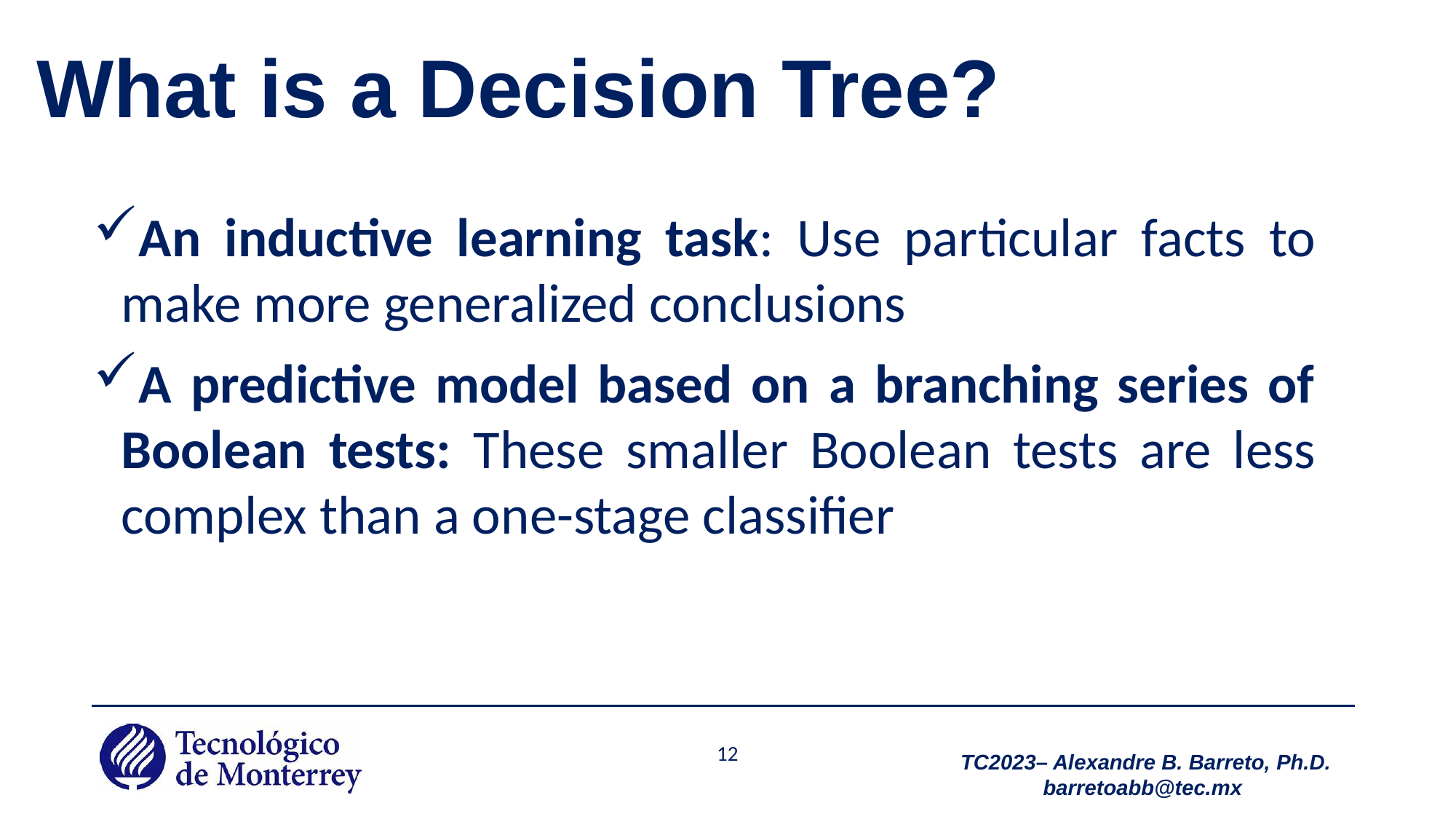

# What is a Decision Tree?
An inductive learning task: Use particular facts to make more generalized conclusions
A predictive model based on a branching series of Boolean tests: These smaller Boolean tests are less complex than a one-stage classifier